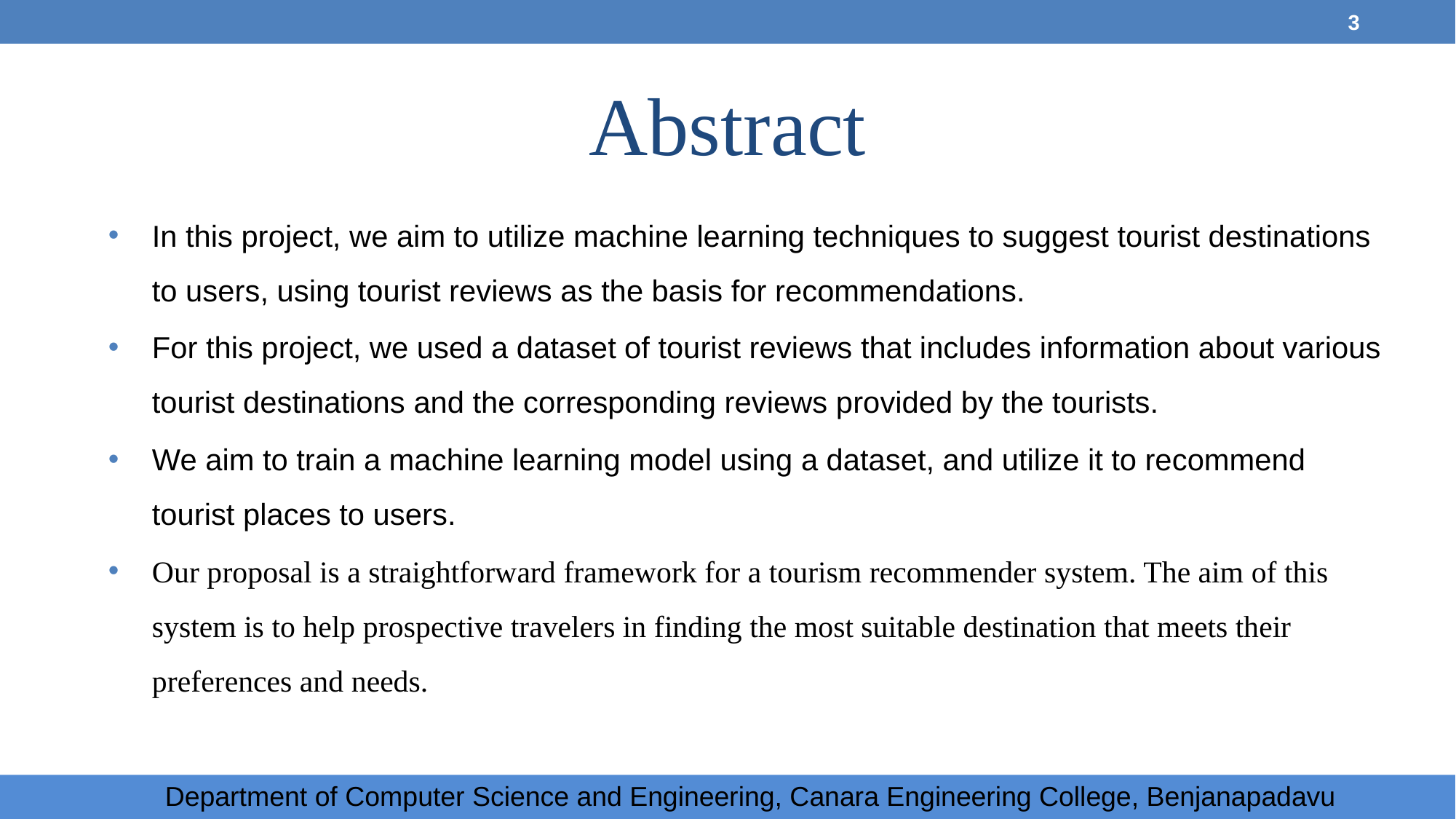

3
# Abstract
In this project, we aim to utilize machine learning techniques to suggest tourist destinations to users, using tourist reviews as the basis for recommendations.
For this project, we used a dataset of tourist reviews that includes information about various tourist destinations and the corresponding reviews provided by the tourists.
We aim to train a machine learning model using a dataset, and utilize it to recommend tourist places to users.
Our proposal is a straightforward framework for a tourism recommender system. The aim of this system is to help prospective travelers in finding the most suitable destination that meets their preferences and needs.